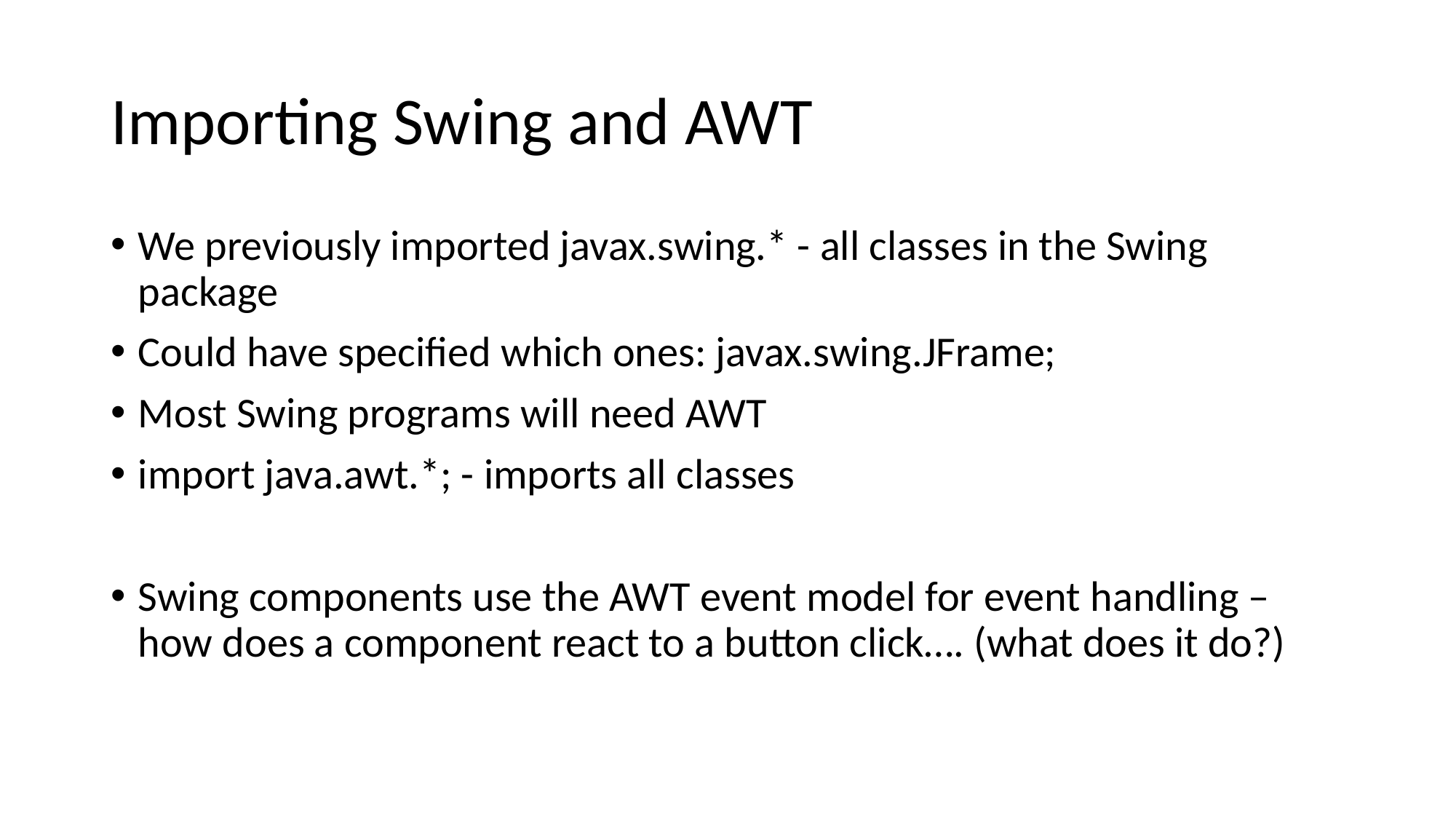

# Importing Swing and AWT
We previously imported javax.swing.* - all classes in the Swing package
Could have specified which ones: javax.swing.JFrame;
Most Swing programs will need AWT
import java.awt.*; - imports all classes

Swing components use the AWT event model for event handling – how does a component react to a button click…. (what does it do?)